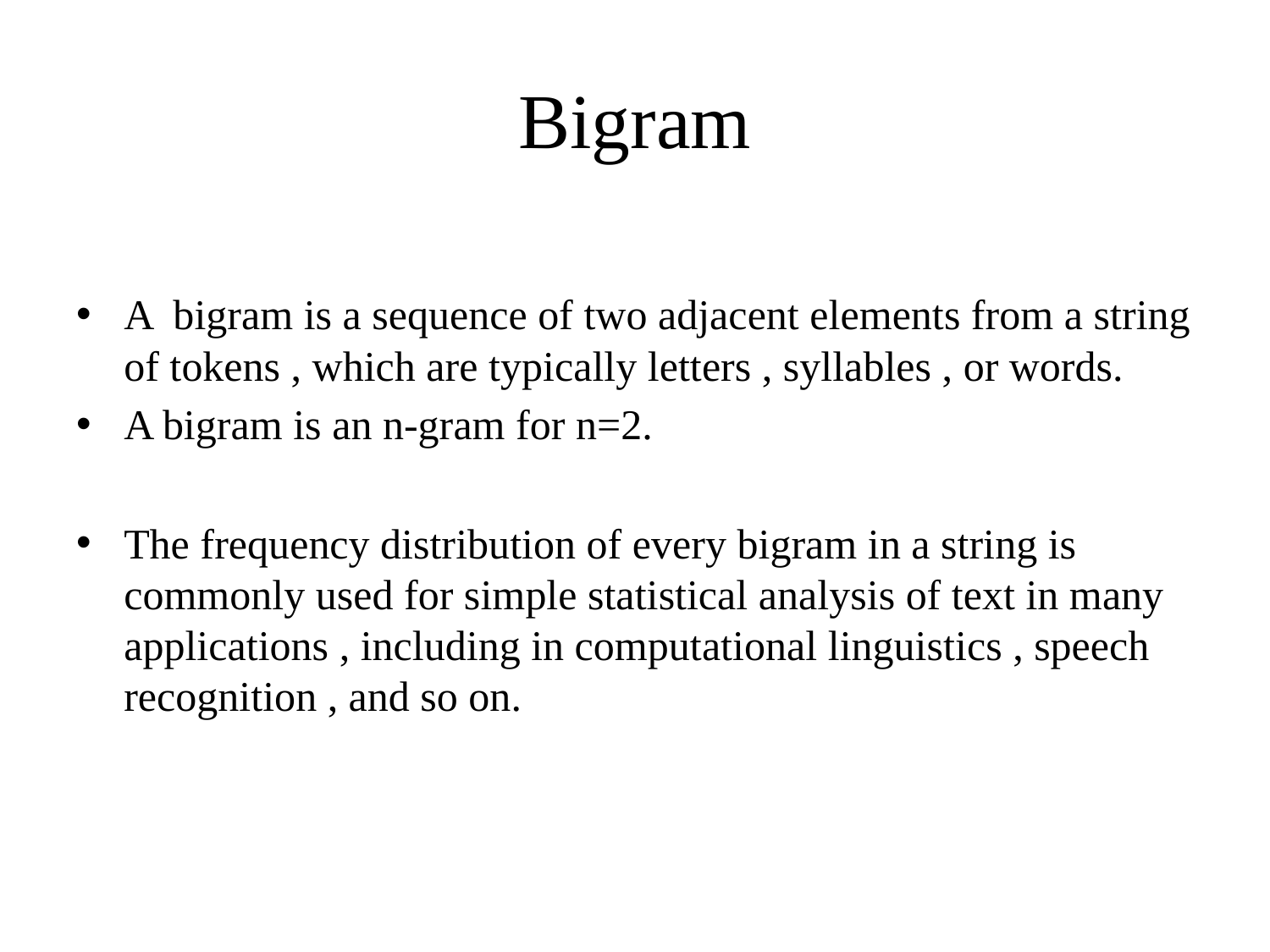

# Bigram

A  bigram is a sequence of two adjacent elements from a string of tokens , which are typically letters , syllables , or words.
A bigram is an n-gram for n=2.

The frequency distribution of every bigram in a string is commonly used for simple statistical analysis of text in many applications , including in computational linguistics , speech recognition , and so on.